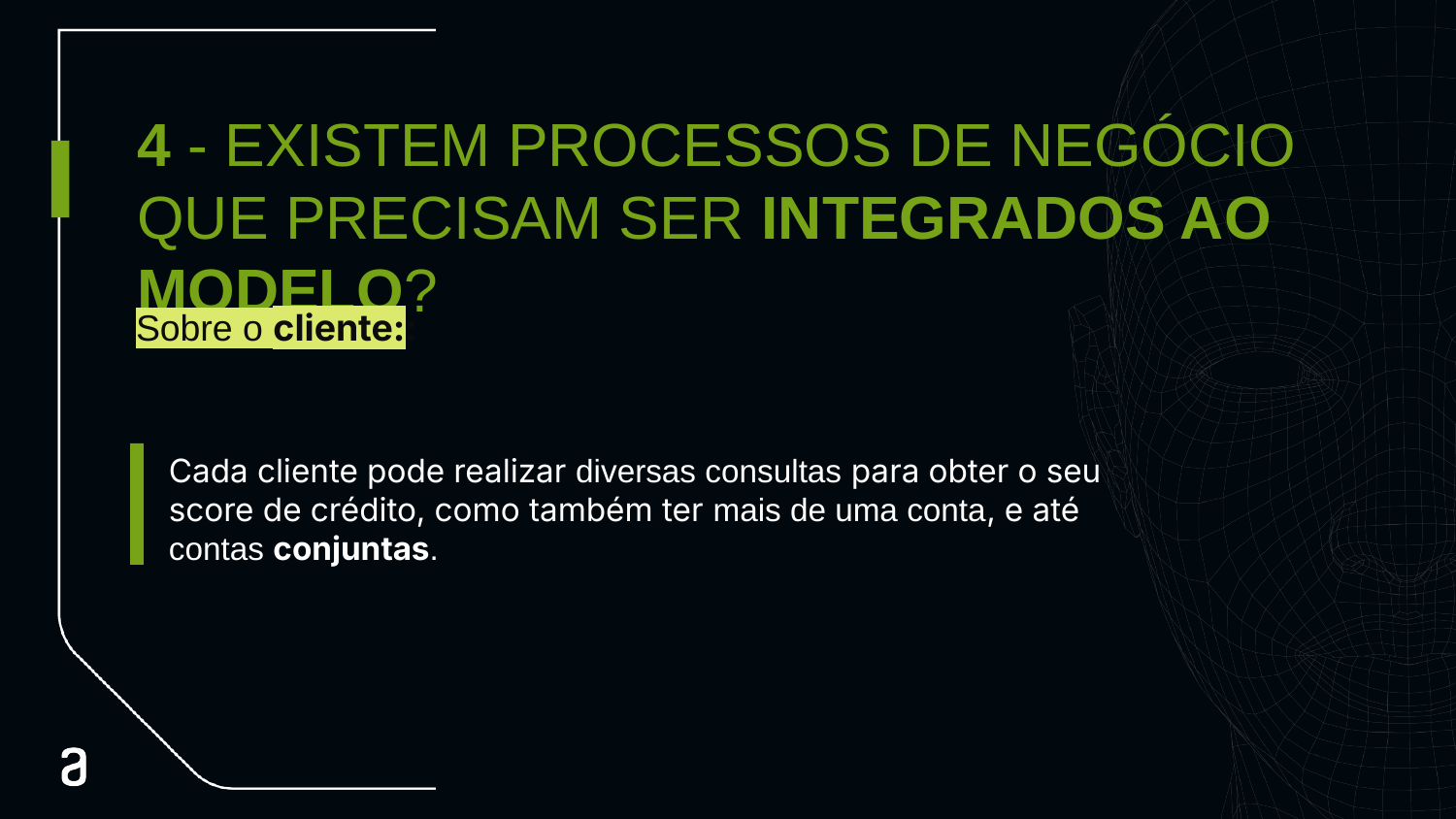

# 4 - EXISTEM PROCESSOS DE NEGÓCIO QUE PRECISAM SER INTEGRADOS AO MODELO?
Primárias
Sobre o cliente::

Cada cliente pode realizar diversas consultas para obter o seu score de crédito, como também ter mais de uma conta, e até contas conjuntas.

Apoio